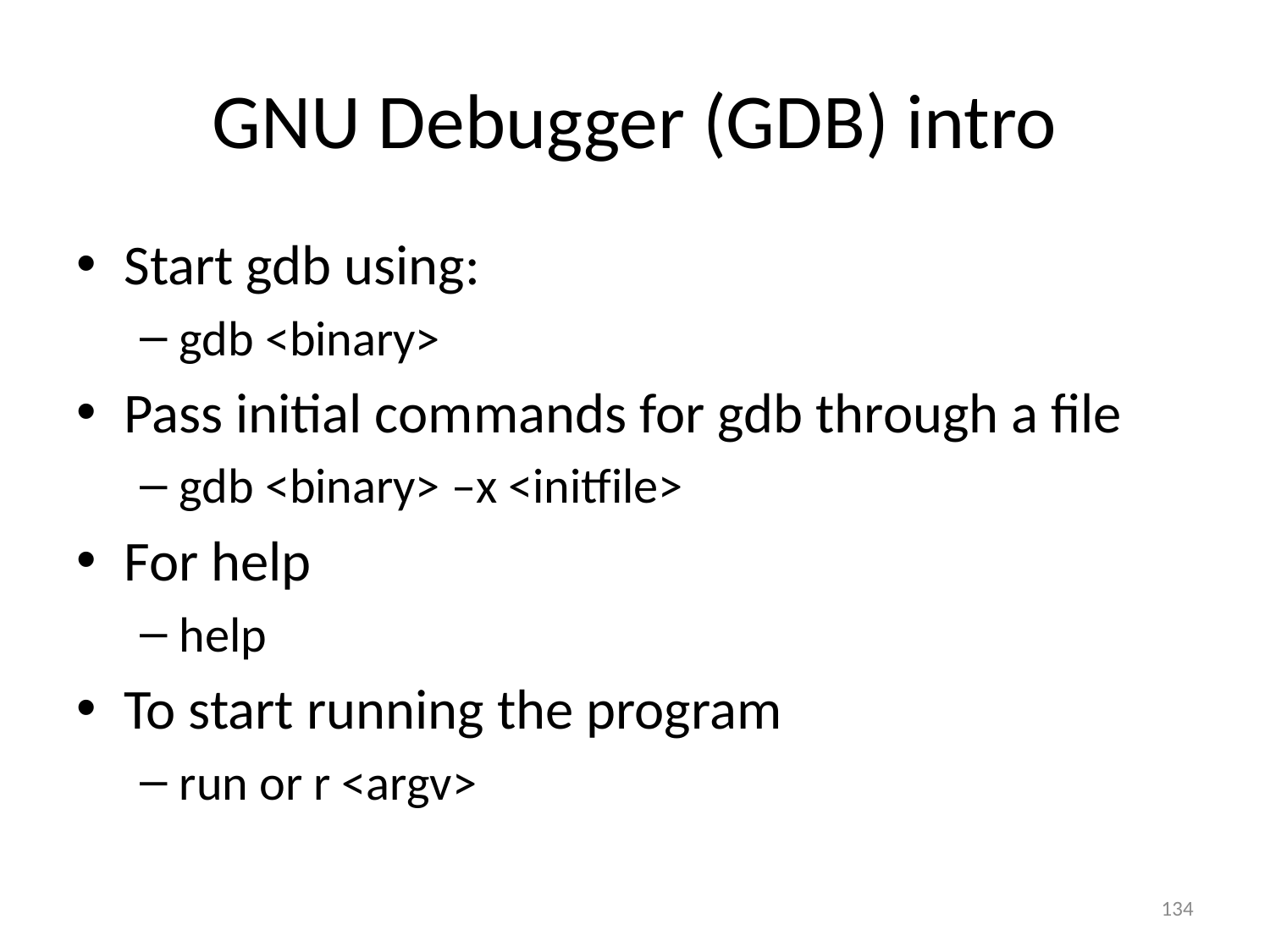

# GNU Debugger (GDB) intro
Start gdb using:
gdb <binary>
Pass initial commands for gdb through a file
gdb <binary> –x <initfile>
For help
help
To start running the program
run or r <argv>

134